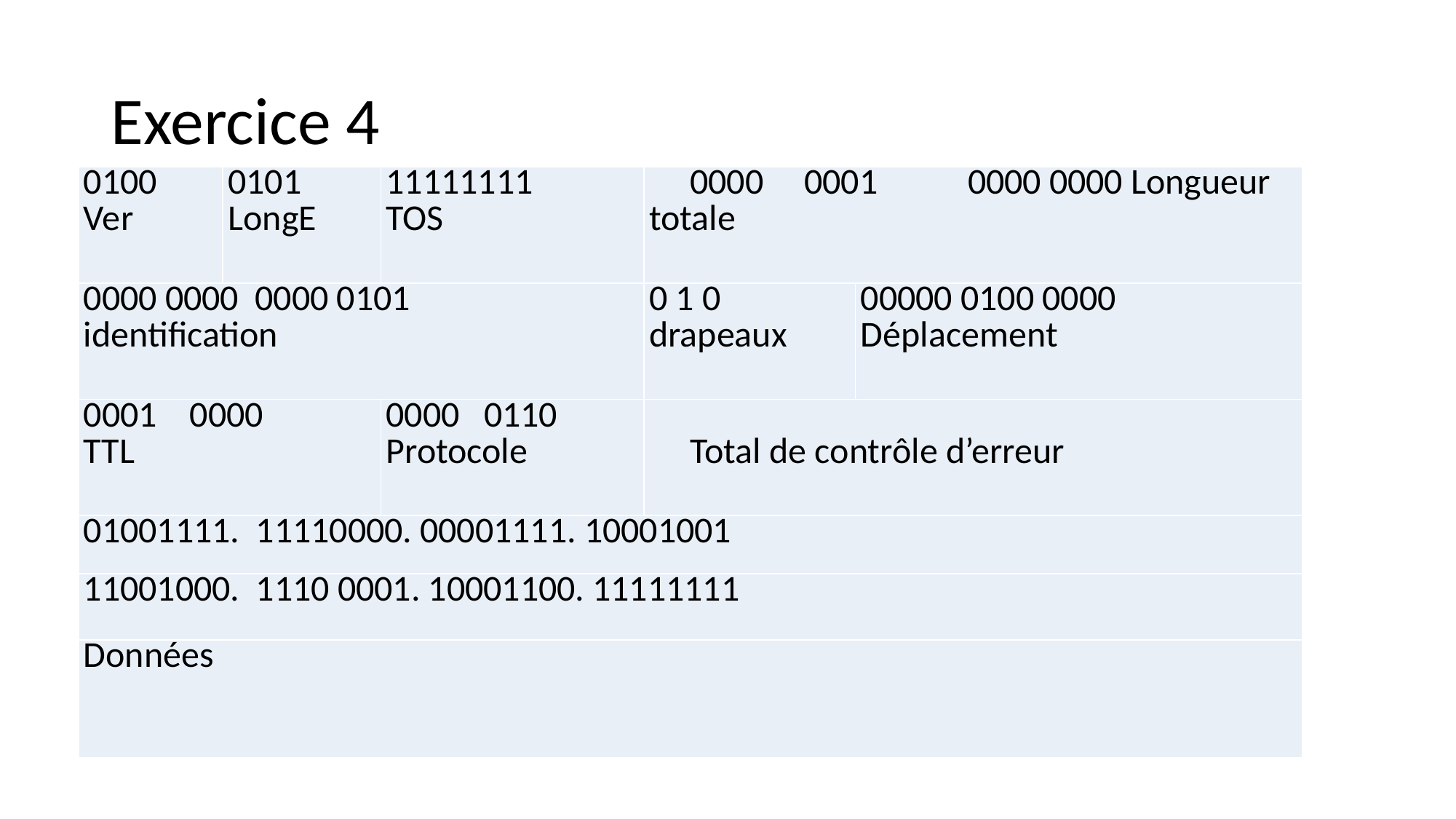

# Exercice 4
| 0100 Ver | 0101 LongE | 11111111 TOS | 0000 0001 0000 0000 Longueur totale |  |
| --- | --- | --- | --- | --- |
| 0000 0000 0000 0101 identification |  |  | 0 1 0 drapeaux | 00000 0100 0000 Déplacement |
| 0001 0000 TTL |  | 0000 0110 Protocole | Total de contrôle d’erreur |  |
| 01001111. 11110000. 00001111. 10001001 |  |  |  |  |
| 11001000. 1110 0001. 10001100. 11111111 |  |  |  |  |
| Données |  |  |  |  |